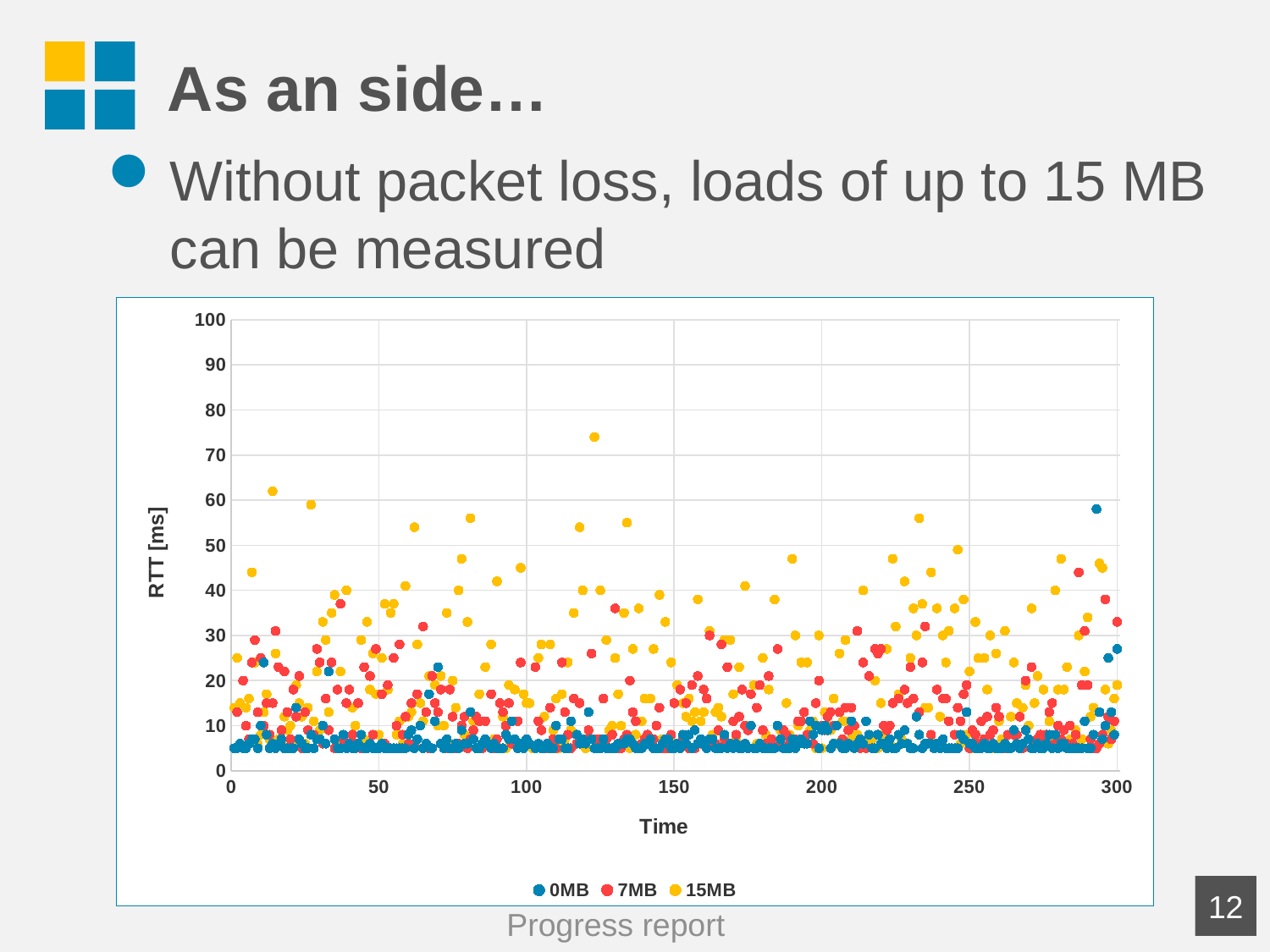

# As an side…
Without packet loss, loads of up to 15 MB can be measured

### Chart

| Category | 0MB | 7MB | 15MB |
|---|---|---|---|
12
Progress report